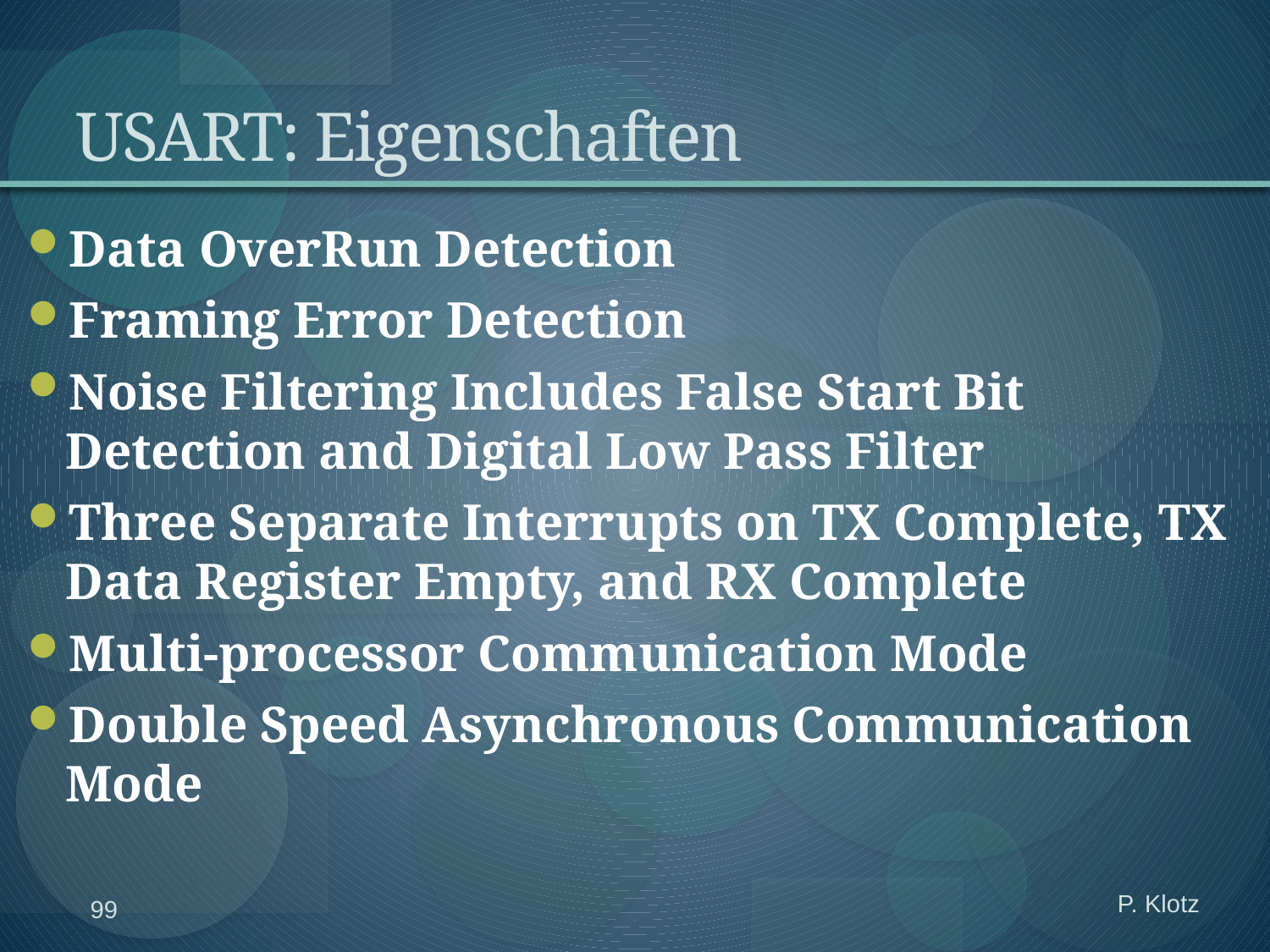

# USART: Eigenschaften
Data OverRun Detection
Framing Error Detection
Noise Filtering Includes False Start Bit Detection and Digital Low Pass Filter
Three Separate Interrupts on TX Complete, TX Data Register Empty, and RX Complete
Multi-processor Communication Mode
Double Speed Asynchronous Communication Mode
P. Klotz
99